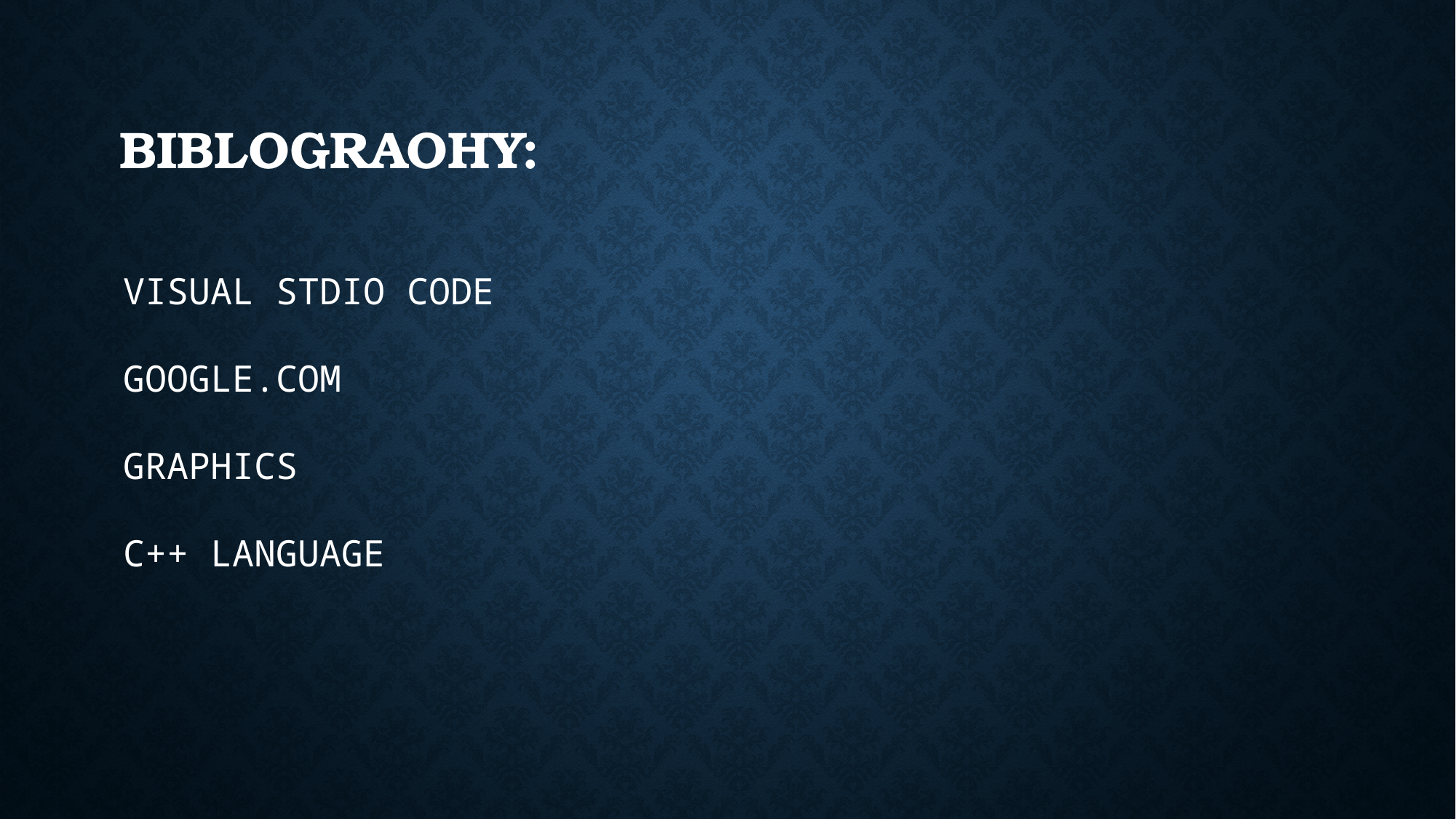

# BIBLOGRAOHY:
VISUAL STDIO CODE

GOOGLE.COM

GRAPHICS

C++ LANGUAGE